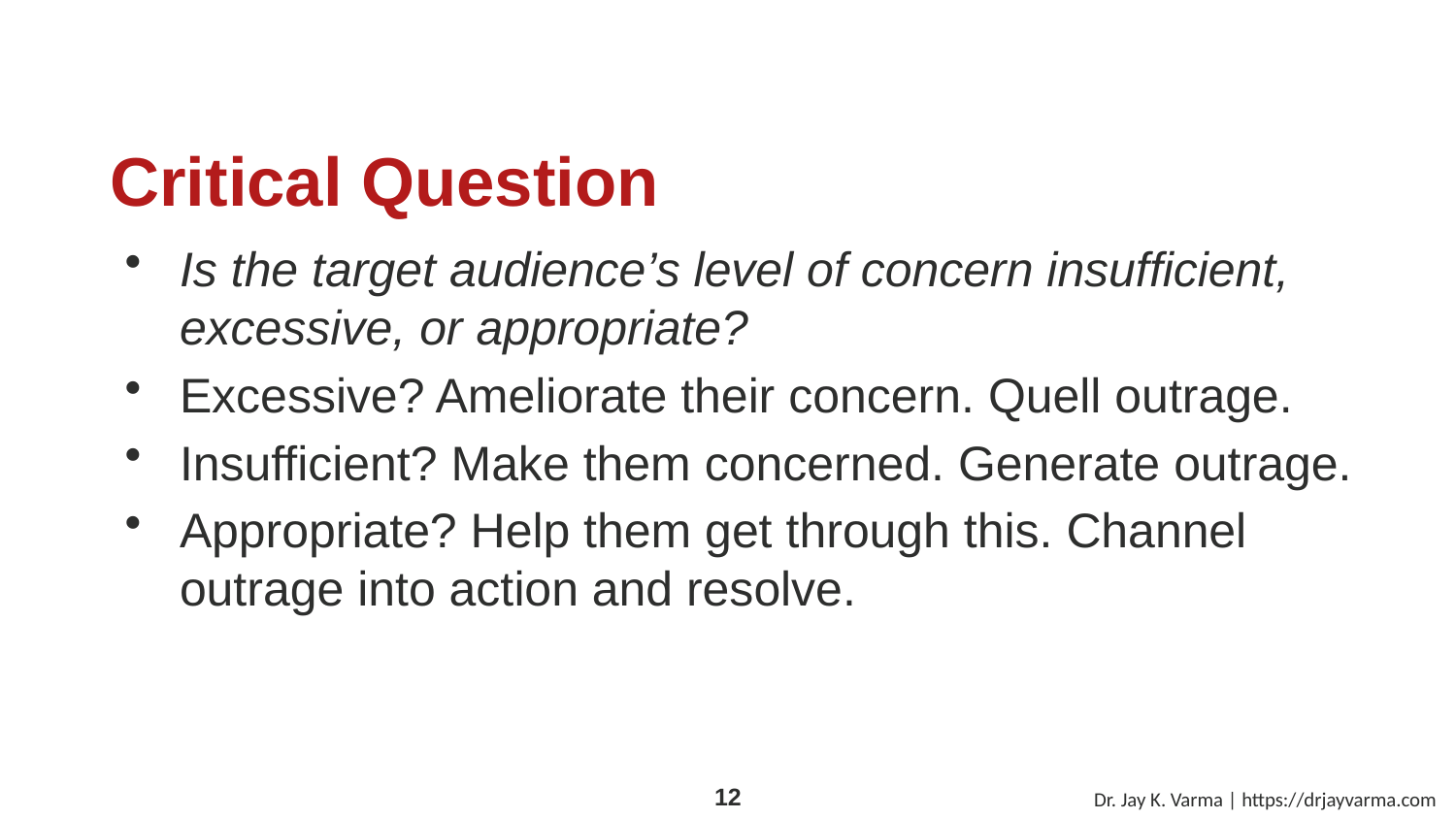

# Critical Question
Is the target audience’s level of concern insufficient, excessive, or appropriate?
Excessive? Ameliorate their concern. Quell outrage.
Insufficient? Make them concerned. Generate outrage.
Appropriate? Help them get through this. Channel outrage into action and resolve.
Dr. Jay K. Varma | https://drjayvarma.com